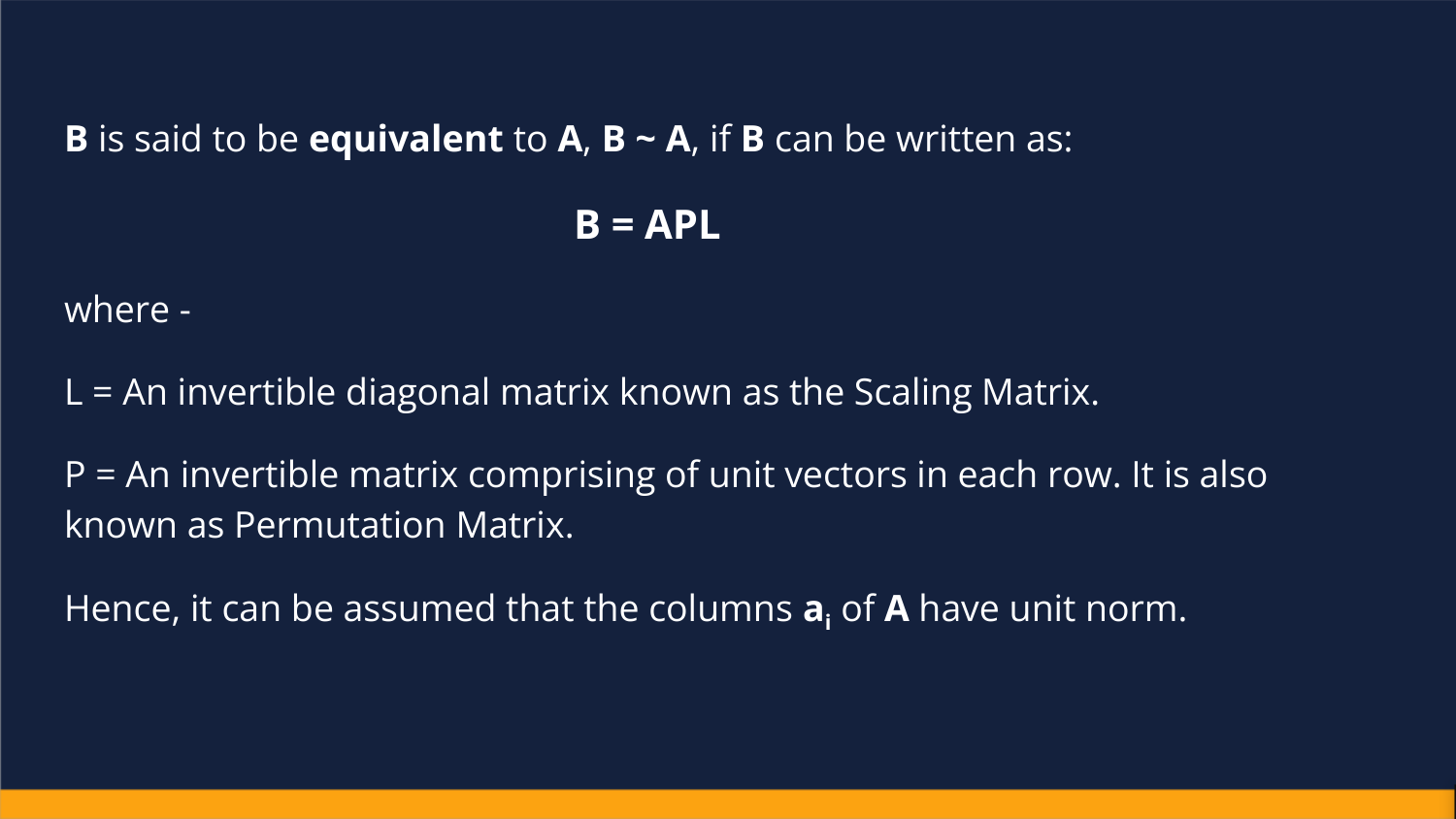

B is said to be equivalent to A, B ~ A, if B can be written as:
B = APL
where -
L = An invertible diagonal matrix known as the Scaling Matrix.
P = An invertible matrix comprising of unit vectors in each row. It is also known as Permutation Matrix.
Hence, it can be assumed that the columns ai of A have unit norm.